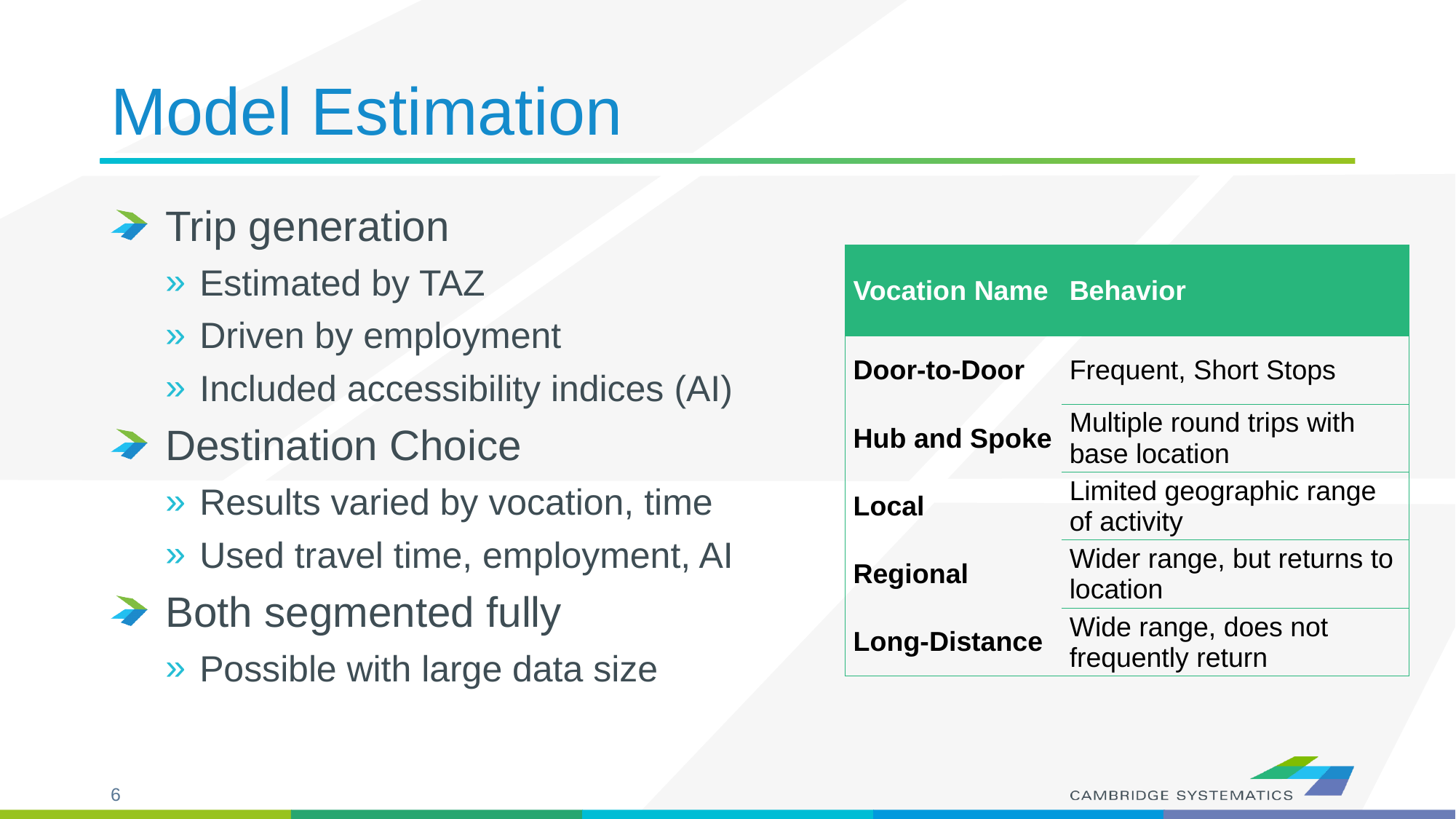

# Model Estimation
Trip generation
Estimated by TAZ
Driven by employment
Included accessibility indices (AI)
Destination Choice
Results varied by vocation, time
Used travel time, employment, AI
Both segmented fully
Possible with large data size
| Vocation Name | Behavior |
| --- | --- |
| Door-to-Door | Frequent, Short Stops |
| Hub and Spoke | Multiple round trips with base location |
| Local | Limited geographic range of activity |
| Regional | Wider range, but returns to location |
| Long-Distance | Wide range, does not frequently return |